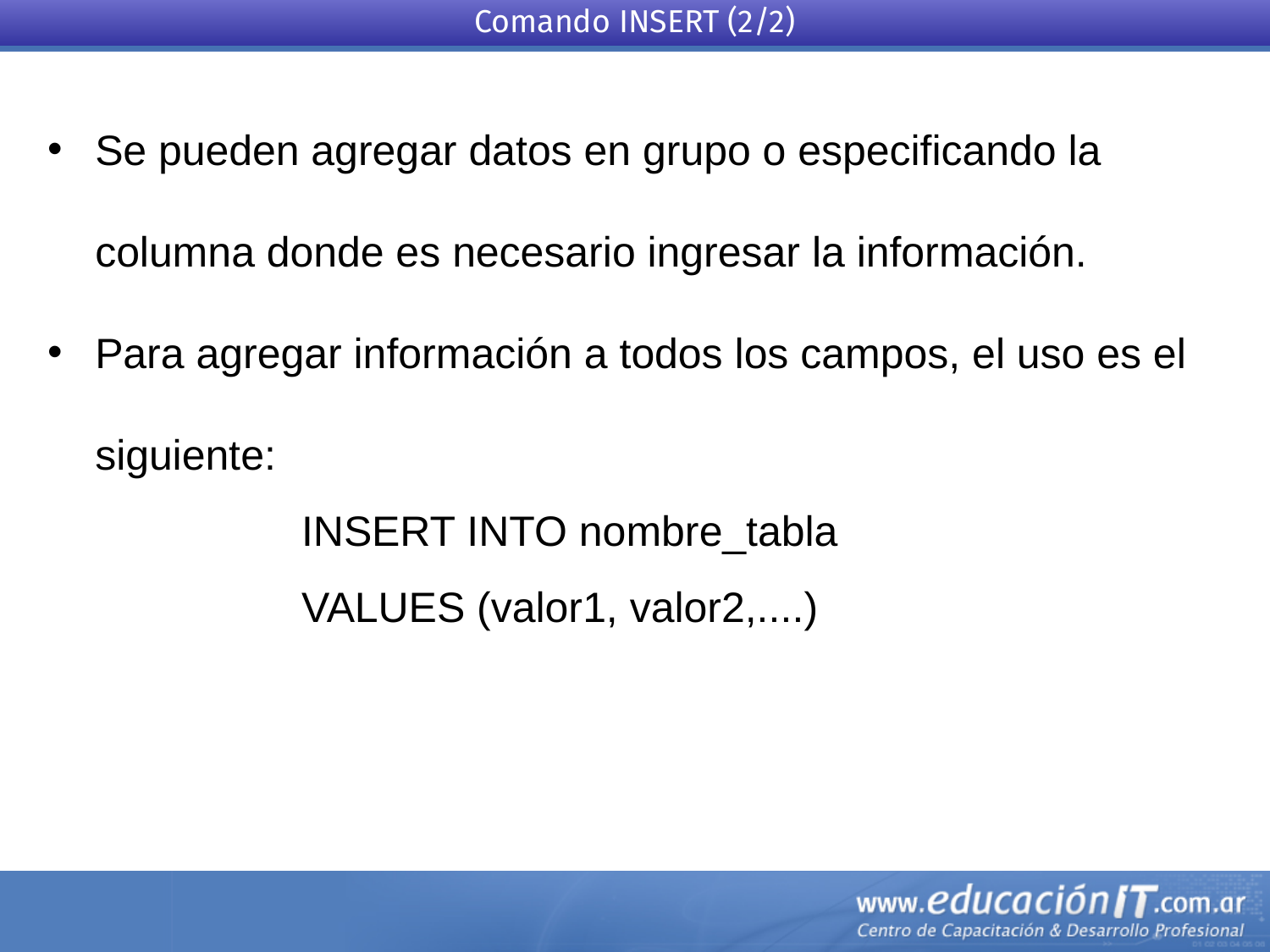

Comando INSERT (2/2)
Se pueden agregar datos en grupo o especificando la columna donde es necesario ingresar la información.
Para agregar información a todos los campos, el uso es el siguiente:
INSERT INTO nombre_tabla
VALUES (valor1, valor2,....)